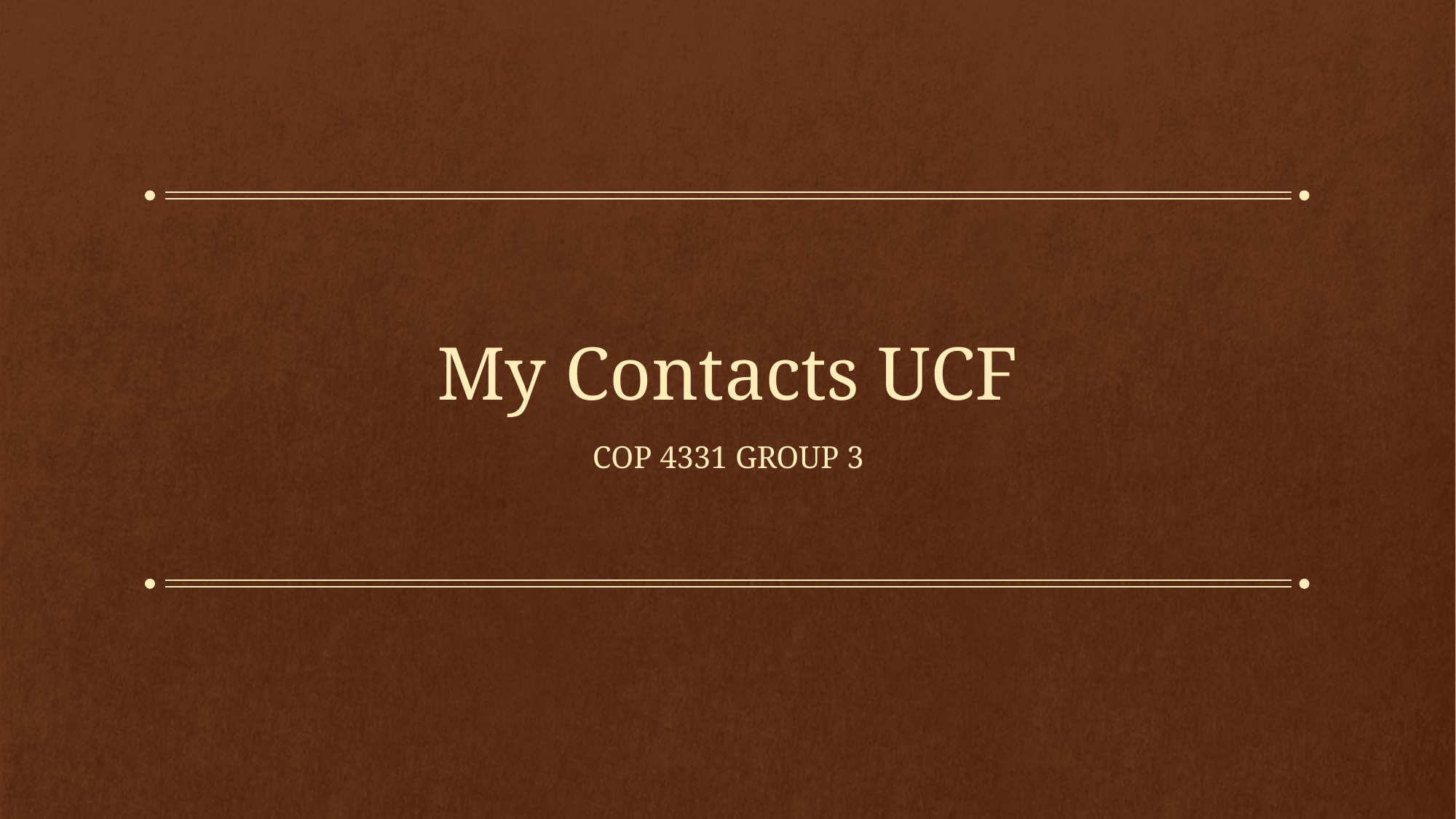

# My Contacts UCF
COP 4331 GROUP 3